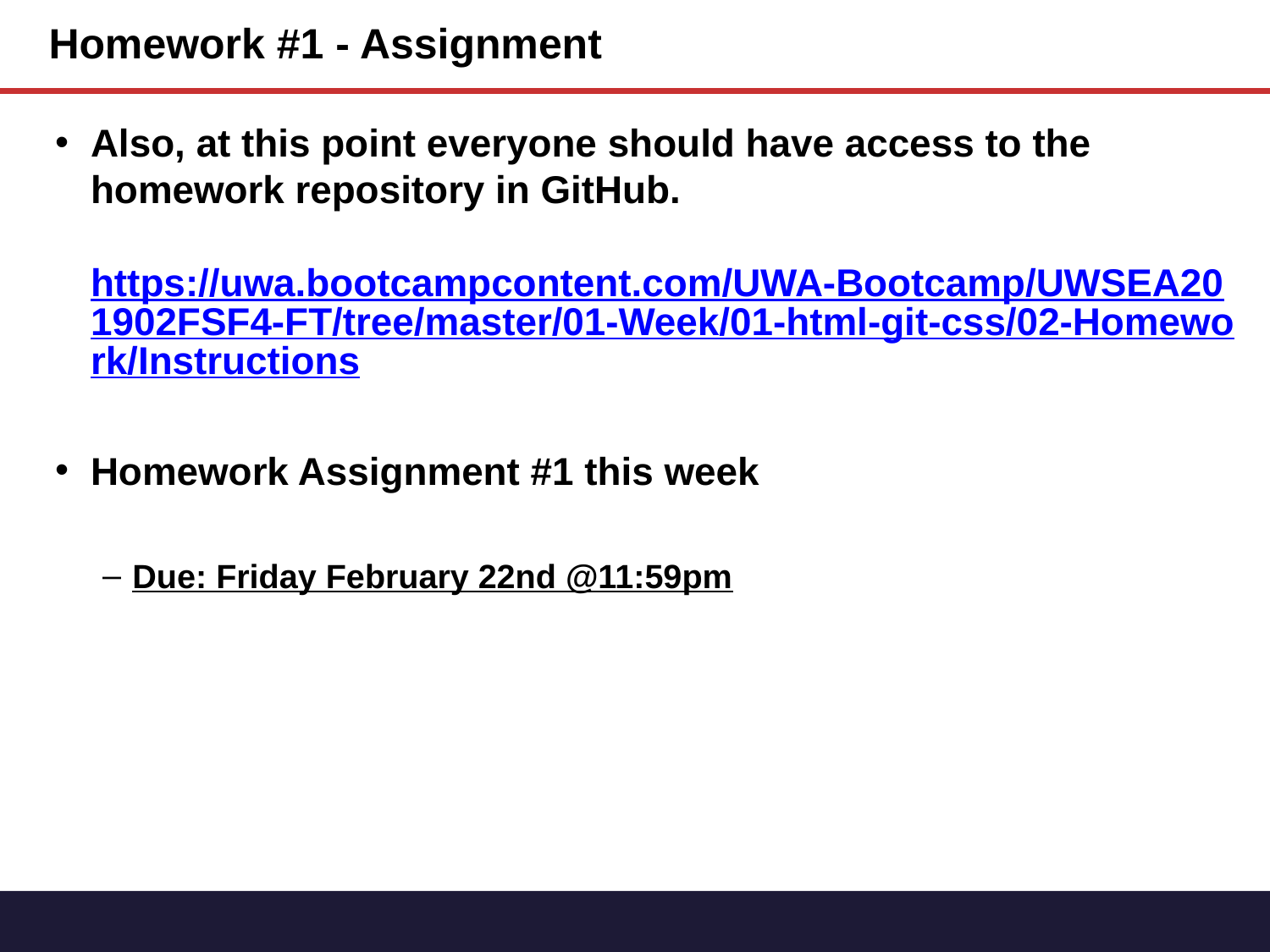

# Homework #1 - Assignment
Also, at this point everyone should have access to the homework repository in GitHub.
https://uwa.bootcampcontent.com/UWA-Bootcamp/UWSEA201902FSF4-FT/tree/master/01-Week/01-html-git-css/02-Homework/Instructions

Homework Assignment #1 this week

Due: Friday February 22nd @11:59pm